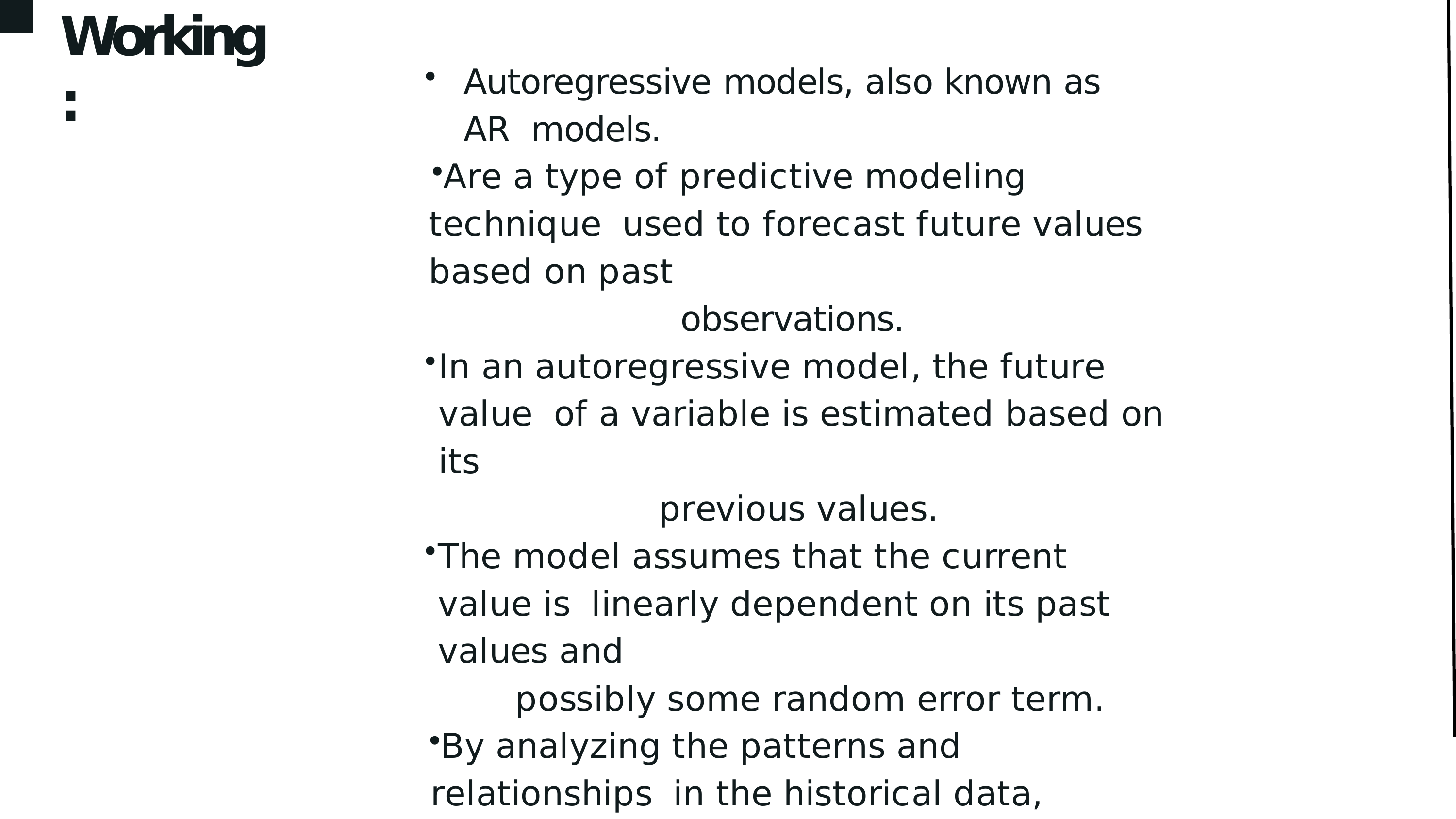

# Working:

Autoregressive models, also known as AR  models.
Are a type of predictive modeling technique  used to forecast future values based on past
observations.
In an autoregressive model, the future value  of a variable is estimated based on its
previous values.
The model assumes that the current value is  linearly dependent on its past values and
possibly some random error term.
By analyzing the patterns and relationships  in the historical data, autoregressive models
can make predictions about future trends.
It's a useful tool in time series analysis and  forecasting.